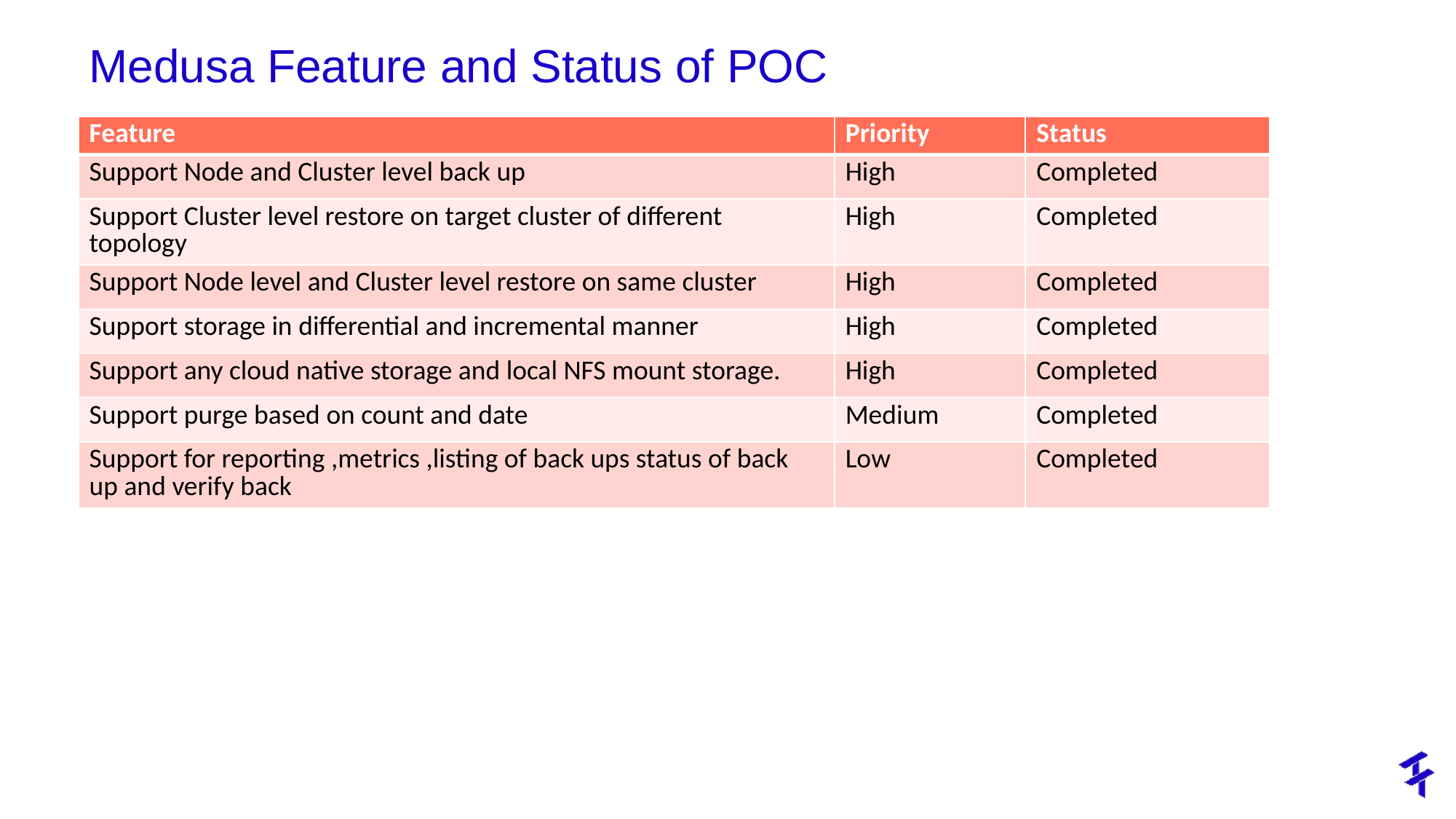

# Medusa Feature and Status of POC
| Feature | Priority | Status |
| --- | --- | --- |
| Support Node and Cluster level back up | High | Completed |
| Support Cluster level restore on target cluster of different topology | High | Completed |
| Support Node level and Cluster level restore on same cluster | High | Completed |
| Support storage in differential and incremental manner | High | Completed |
| Support any cloud native storage and local NFS mount storage. | High | Completed |
| Support purge based on count and date | Medium | Completed |
| Support for reporting ,metrics ,listing of back ups status of back up and verify back | Low | Completed |